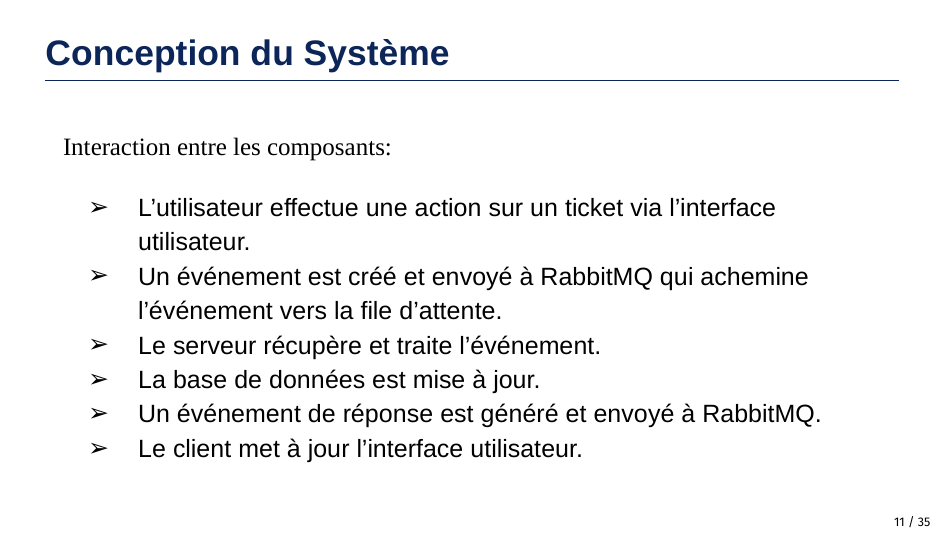

Conception du Système

Interaction entre les composants:

L’utilisateur effectue une action sur un ticket via l’interface utilisateur.
Un événement est créé et envoyé à RabbitMQ qui achemine l’événement vers la file d’attente.
Le serveur récupère et traite l’événement.
La base de données est mise à jour.
Un événement de réponse est généré et envoyé à RabbitMQ.
Le client met à jour l’interface utilisateur.

11 / 35